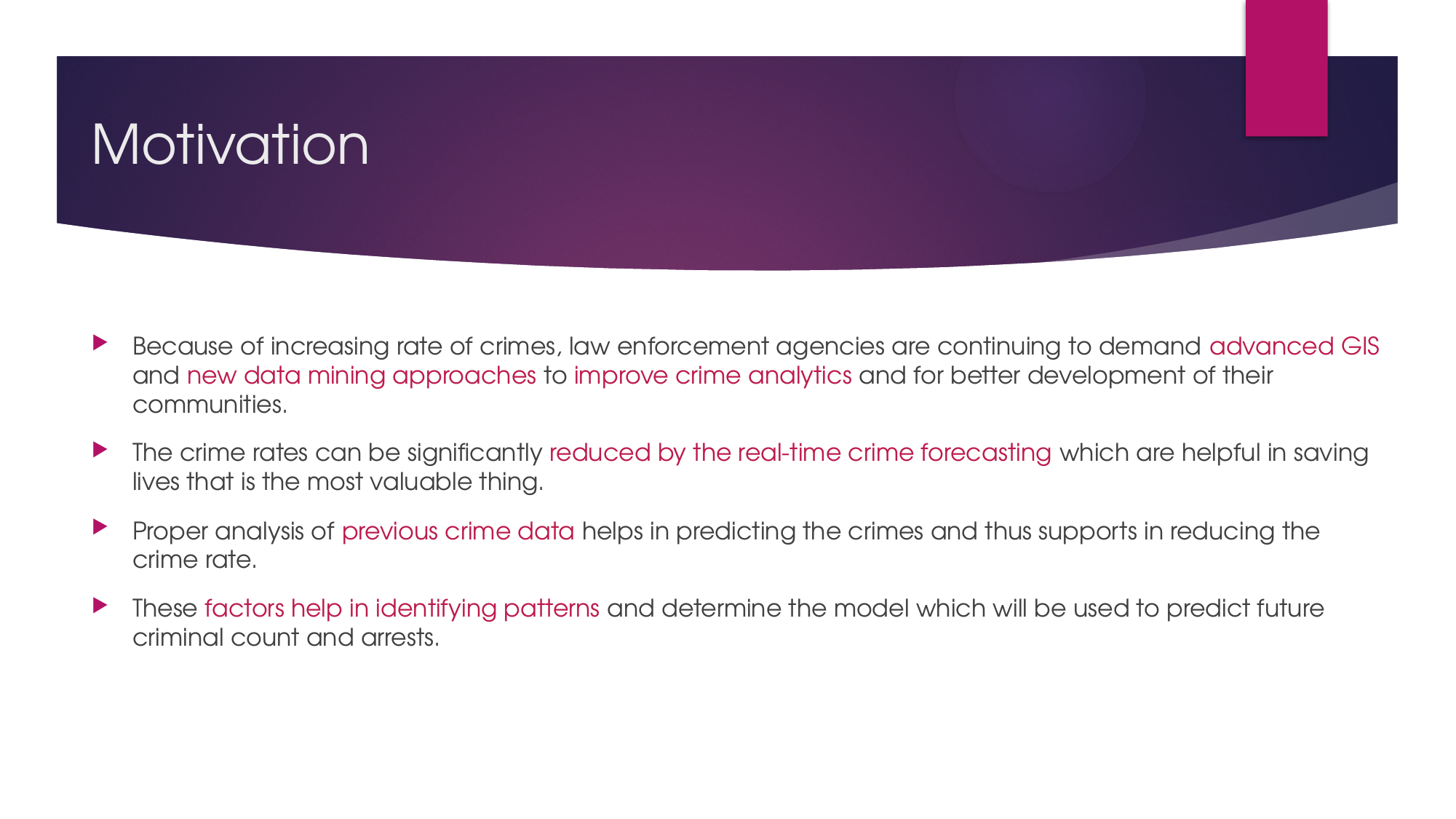

# Motivation
Because of increasing rate of crimes, law enforcement agencies are continuing to demand advanced GIS and new data mining approaches to improve crime analytics and for better development of their communities.
The crime rates can be significantly reduced by the real-time crime forecasting which are helpful in saving lives that is the most valuable thing.
Proper analysis of previous crime data helps in predicting the crimes and thus supports in reducing the crime rate.
These factors help in identifying patterns and determine the model which will be used to predict future criminal count and arrests.